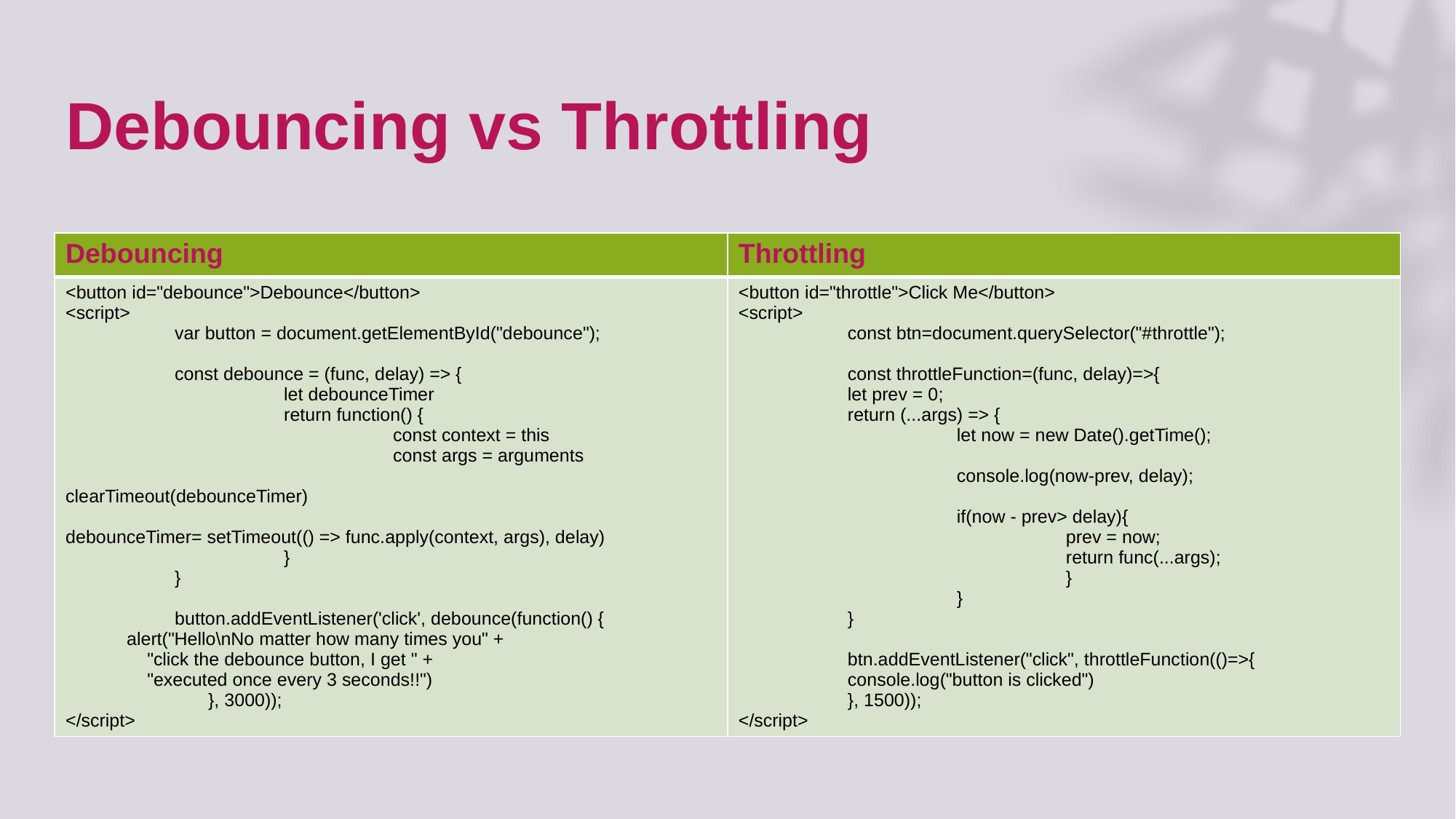

# Debouncing vs Throttling
| Debouncing | Throttling |
| --- | --- |
| <button id="debounce">Debounce</button> <script> var button = document.getElementById("debounce"); const debounce = (func, delay) => { let debounceTimer return function() { const context = this const args = arguments clearTimeout(debounceTimer) debounceTimer= setTimeout(() => func.apply(context, args), delay) } } button.addEventListener('click', debounce(function() { alert("Hello\nNo matter how many times you" + "click the debounce button, I get " + "executed once every 3 seconds!!") }, 3000)); </script> | <button id="throttle">Click Me</button> <script> const btn=document.querySelector("#throttle"); const throttleFunction=(func, delay)=>{ let prev = 0; return (...args) => { let now = new Date().getTime(); console.log(now-prev, delay); if(now - prev> delay){ prev = now; return func(...args); } } } btn.addEventListener("click", throttleFunction(()=>{ console.log("button is clicked") }, 1500)); </script> |